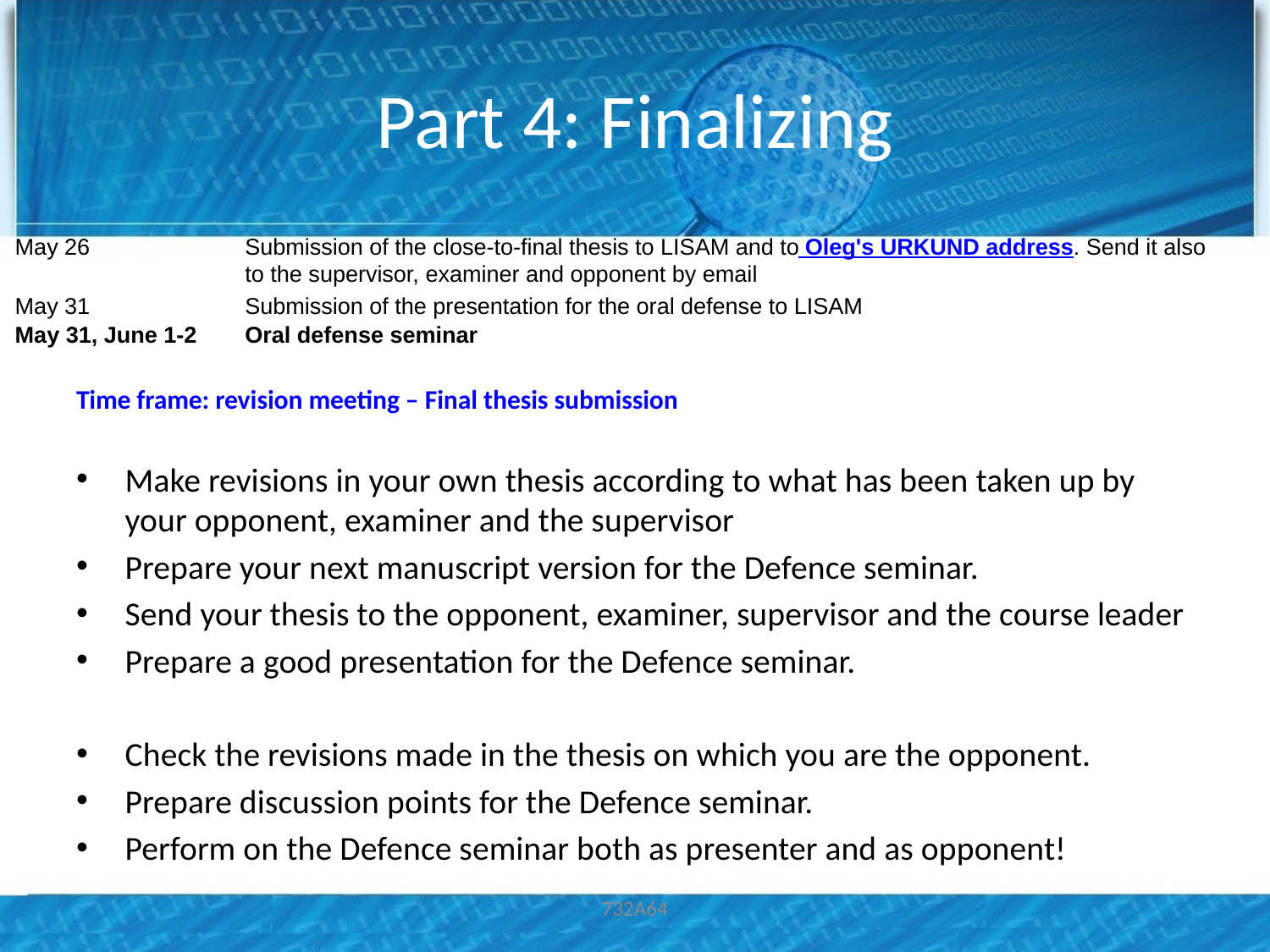

# Part 4: Finalizing
| May 26 | Submission of the close-to-final thesis to LISAM and to Oleg's URKUND address. Send it also to the supervisor, examiner and opponent by email |
| --- | --- |
| May 31 | Submission of the presentation for the oral defense to LISAM |
| May 31, June 1-2 | Oral defense seminar |
Time frame: revision meeting – Final thesis submission

Make revisions in your own thesis according to what has been taken up by your opponent, examiner and the supervisor
Prepare your next manuscript version for the Defence seminar.
Send your thesis to the opponent, examiner, supervisor and the course leader
Prepare a good presentation for the Defence seminar.

Check the revisions made in the thesis on which you are the opponent.
Prepare discussion points for the Defence seminar.
Perform on the Defence seminar both as presenter and as opponent!
732A64